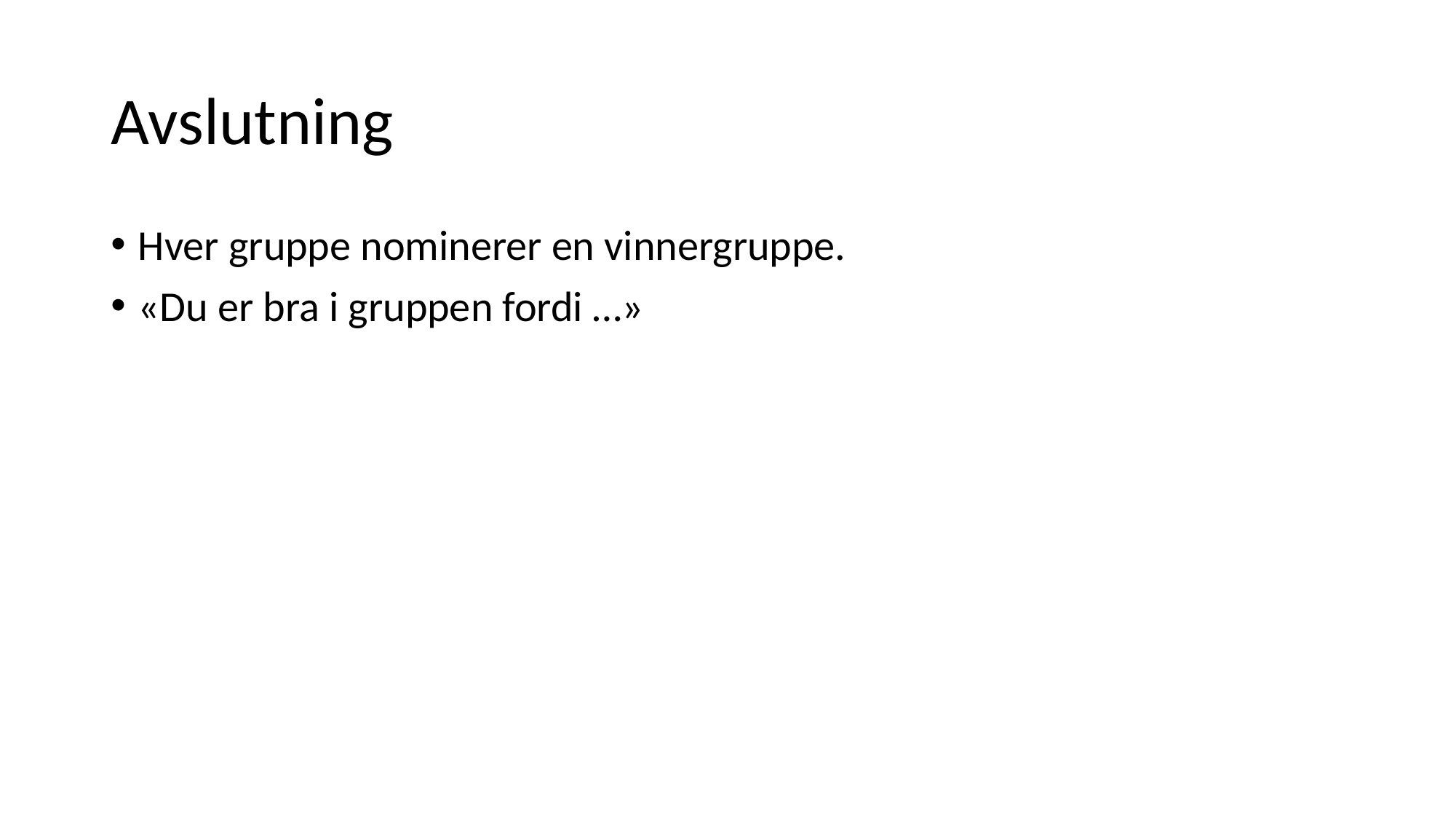

# Avslutning
Hver gruppe nominerer en vinnergruppe.
«Du er bra i gruppen fordi …»